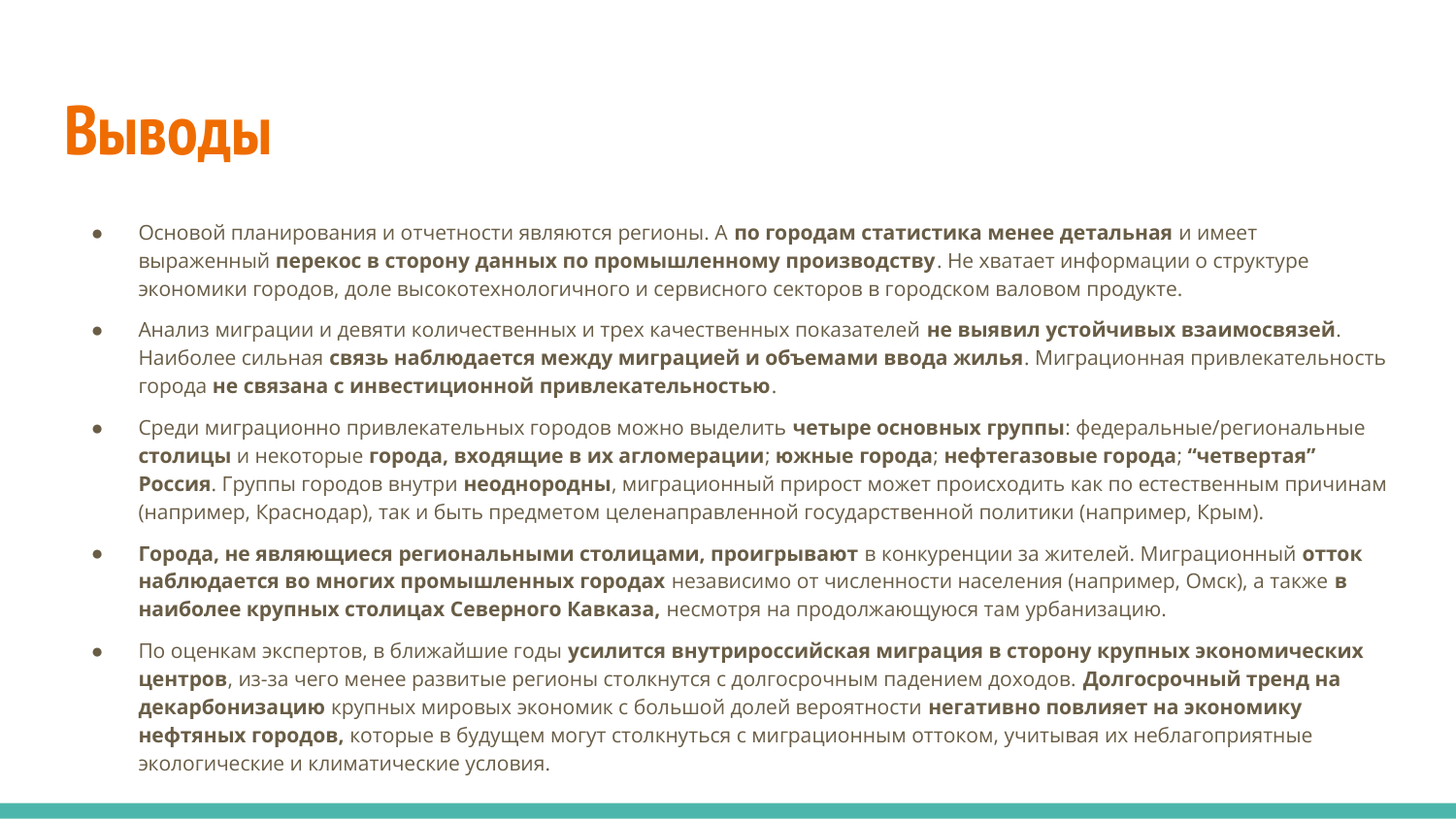

# Выводы
Основой планирования и отчетности являются регионы. А по городам статистика менее детальная и имеет выраженный перекос в сторону данных по промышленному производству. Не хватает информации о структуре экономики городов, доле высокотехнологичного и сервисного секторов в городском валовом продукте.
Анализ миграции и девяти количественных и трех качественных показателей не выявил устойчивых взаимосвязей. Наиболее сильная связь наблюдается между миграцией и объемами ввода жилья. Миграционная привлекательность города не связана с инвестиционной привлекательностью.
Среди миграционно привлекательных городов можно выделить четыре основных группы: федеральные/региональные столицы и некоторые города, входящие в их агломерации; южные города; нефтегазовые города; “четвертая” Россия. Группы городов внутри неоднородны, миграционный прирост может происходить как по естественным причинам (например, Краснодар), так и быть предметом целенаправленной государственной политики (например, Крым).
Города, не являющиеся региональными столицами, проигрывают в конкуренции за жителей. Миграционный отток наблюдается во многих промышленных городах независимо от численности населения (например, Омск), а также в наиболее крупных столицах Северного Кавказа, несмотря на продолжающуюся там урбанизацию.
По оценкам экспертов, в ближайшие годы усилится внутрироссийская миграция в сторону крупных экономических центров, из-за чего менее развитые регионы столкнутся с долгосрочным падением доходов. Долгосрочный тренд на декарбонизацию крупных мировых экономик с большой долей вероятности негативно повлияет на экономику нефтяных городов, которые в будущем могут столкнуться с миграционным оттоком, учитывая их неблагоприятные экологические и климатические условия.